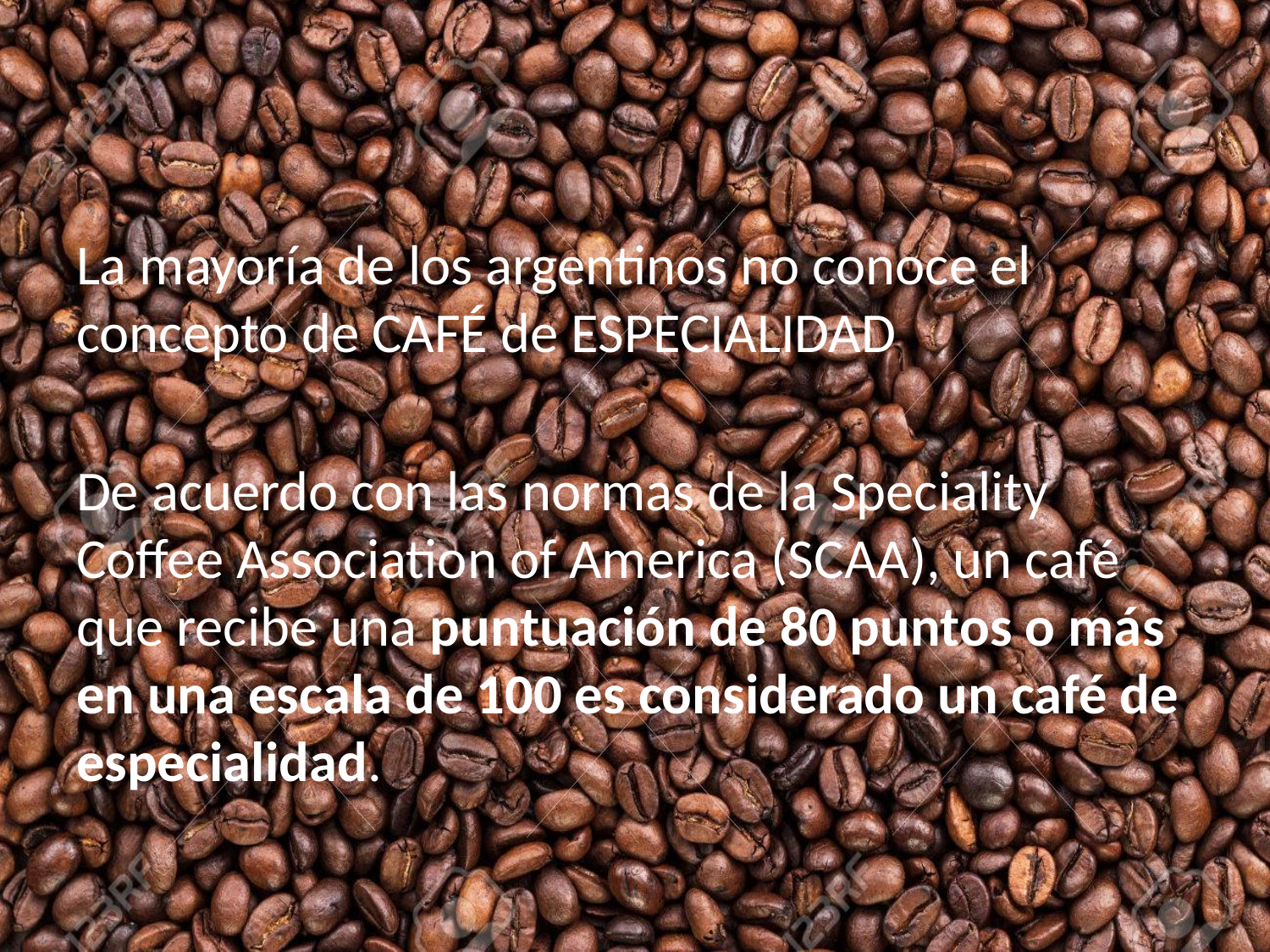

#
La mayoría de los argentinos no conoce el concepto de CAFÉ de ESPECIALIDAD

De acuerdo con las normas de la Speciality Coffee Association of America (SCAA), un café que recibe una puntuación de 80 puntos o más en una escala de 100 es considerado un café de especialidad.